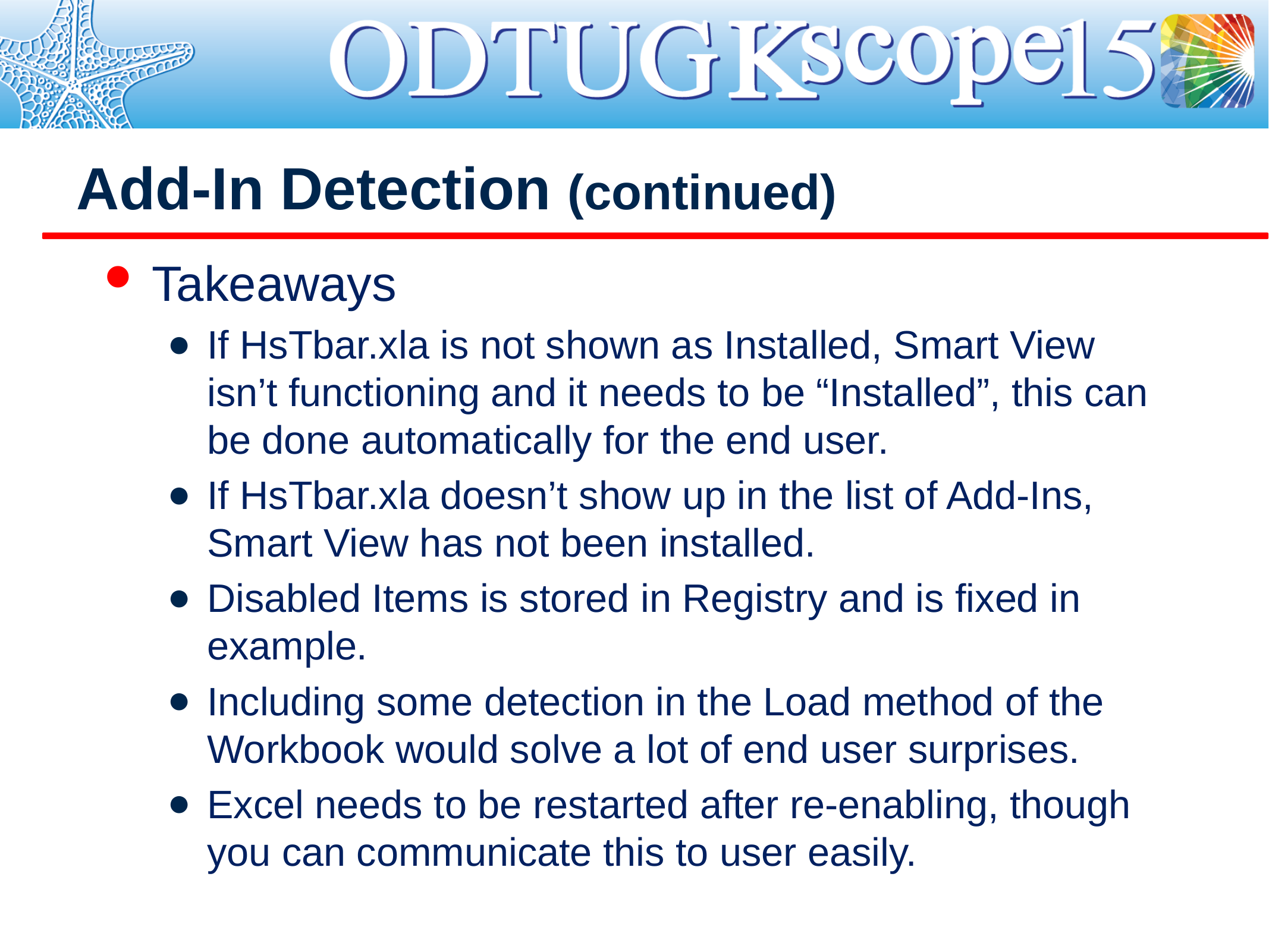

# Add-In Detection (continued)
Takeaways
If HsTbar.xla is not shown as Installed, Smart View isn’t functioning and it needs to be “Installed”, this can be done automatically for the end user.
If HsTbar.xla doesn’t show up in the list of Add-Ins, Smart View has not been installed.
Disabled Items is stored in Registry and is fixed in example.
Including some detection in the Load method of the Workbook would solve a lot of end user surprises.
Excel needs to be restarted after re-enabling, though you can communicate this to user easily.